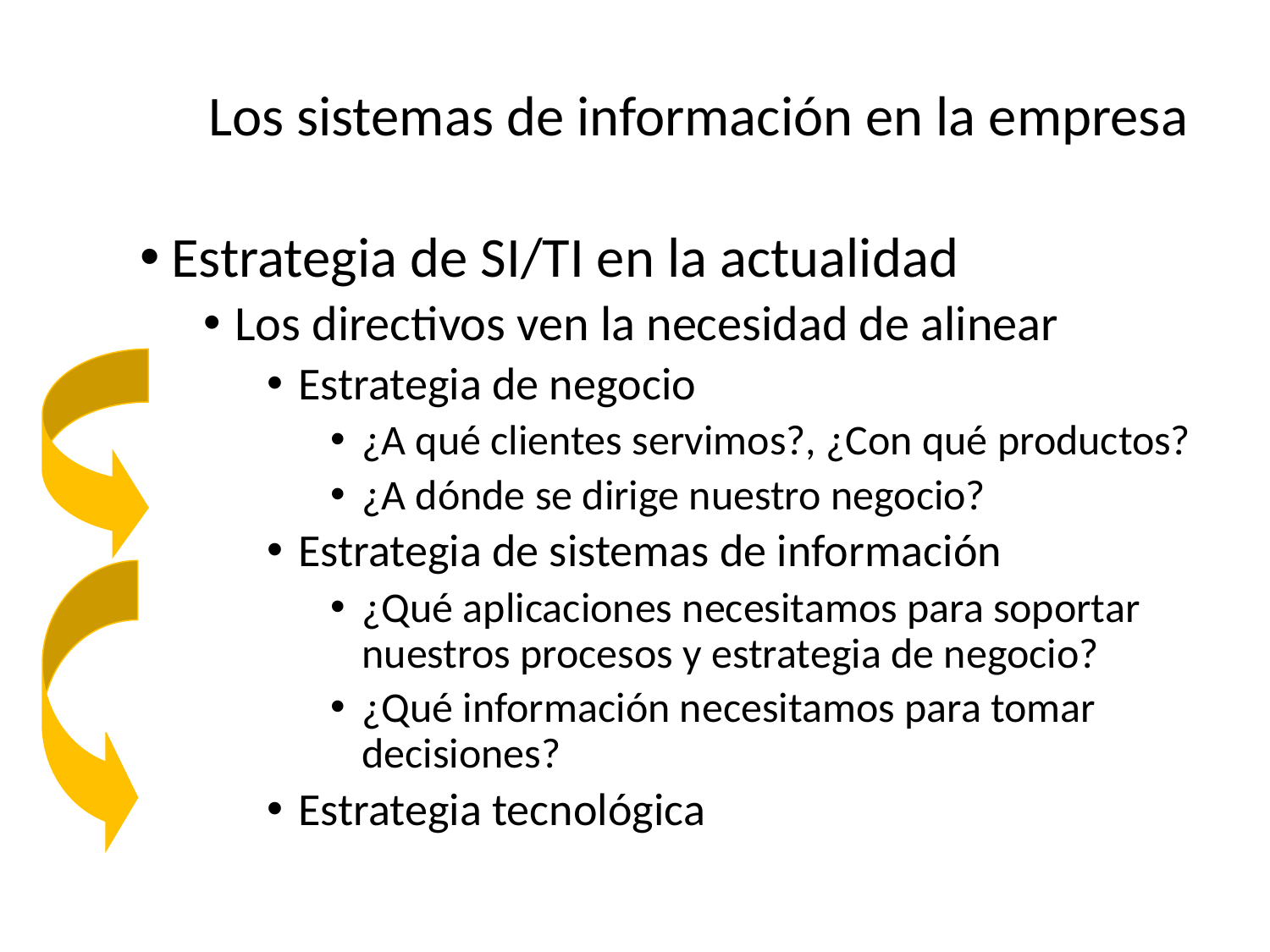

Los sistemas de información en la empresa
Estrategia de SI/TI en la actualidad
Los directivos ven la necesidad de alinear
Estrategia de negocio
¿A qué clientes servimos?, ¿Con qué productos?
¿A dónde se dirige nuestro negocio?
Estrategia de sistemas de información
¿Qué aplicaciones necesitamos para soportar nuestros procesos y estrategia de negocio?
¿Qué información necesitamos para tomar decisiones?
Estrategia tecnológica